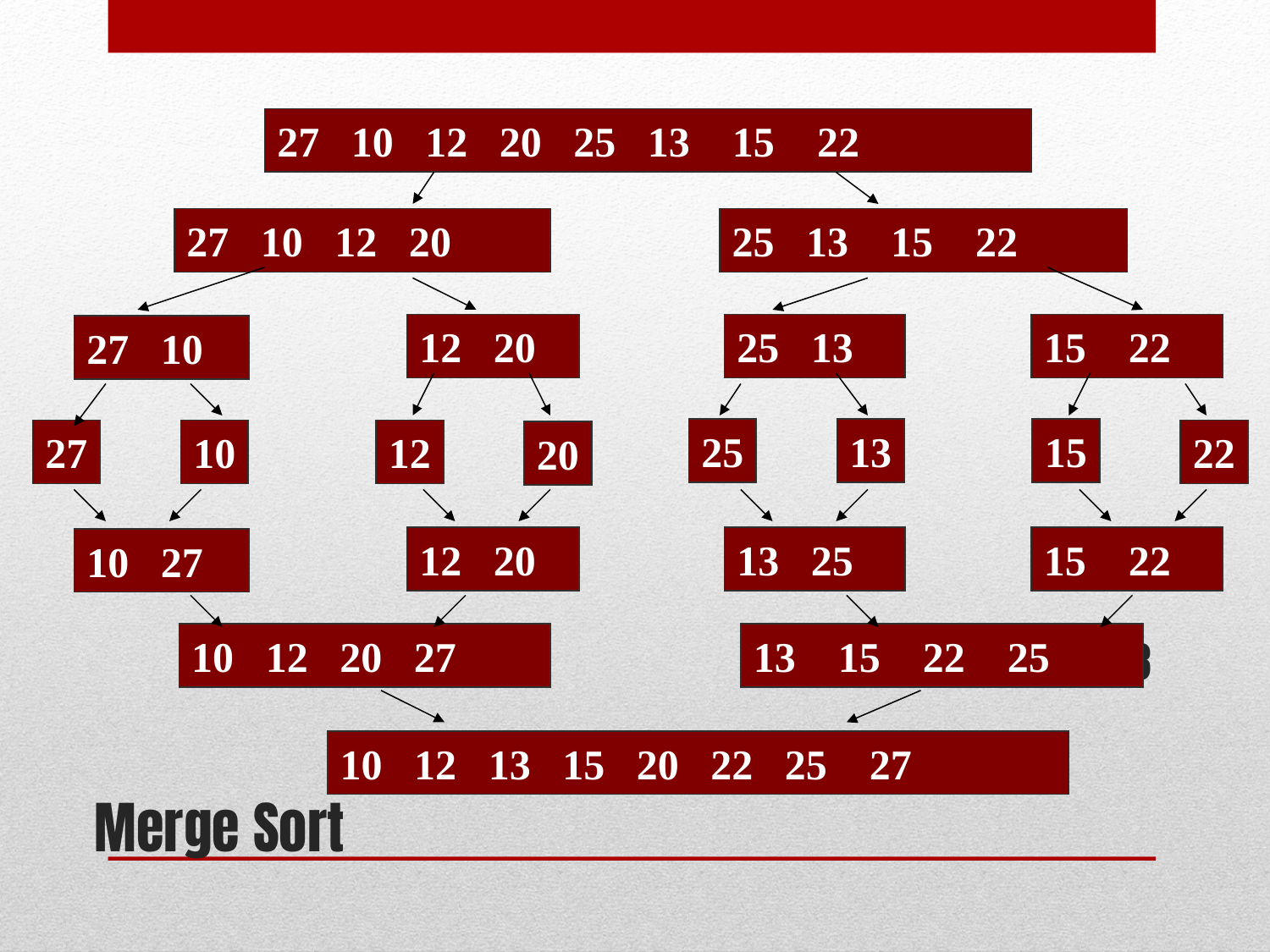

27   10   12   20   25   13    15    22

27   10   12   20
25   13    15    22

12   20
25   13
15    22
27   10

25
13
15
27
10
12
22
20

12   20
13   25
15    22
10   27

10   12   20   27
13    15    22    25
3
# Merge Sort

10   12   13   15   20   22   25    27